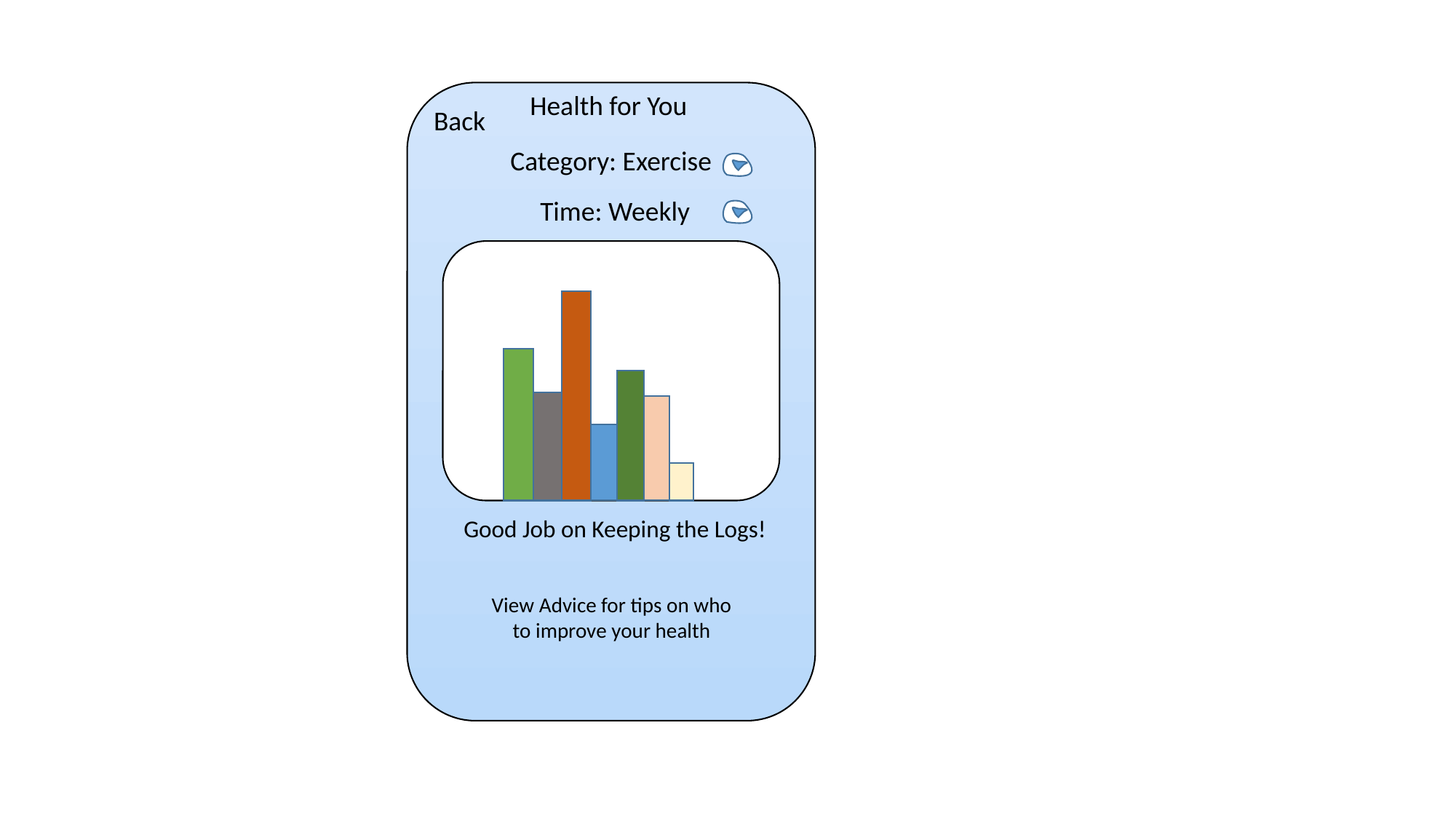

Health for You
Back
Category: Exercise

Time: Weekly

Good Job on Keeping the Logs!
View Advice for tips on who to improve your health